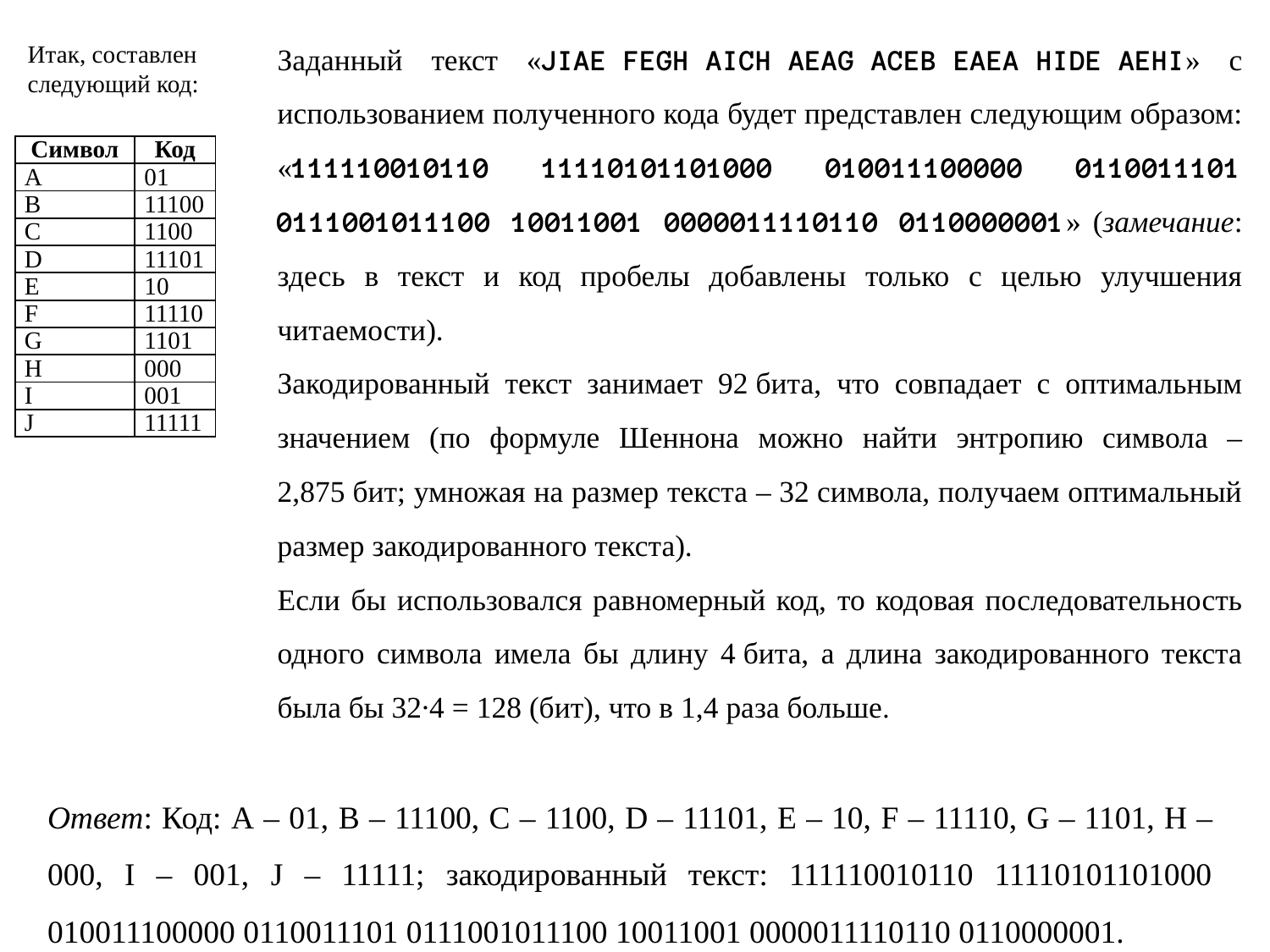

Заданный текст «JIAE FEGH AICH AEAG ACEB EAEA HIDE AEHI» с использованием полученного кода будет представлен следующим образом: «111110010110 11110101101000 010011100000 0110011101 0111001011100 10011001 0000011110110 0110000001» (замечание: здесь в текст и код пробелы добавлены только с целью улучшения читаемости).
Закодированный текст занимает 92 бита, что совпадает с оптимальным значением (по формуле Шеннона можно найти энтропию символа – 2,875 бит; умножая на размер текста – 32 символа, получаем оптимальный размер закодированного текста).
Если бы использовался равномерный код, то кодовая последовательность одного символа имела бы длину 4 бита, а длина закодированного текста была бы 32∙4 = 128 (бит), что в 1,4 раза больше.
Итак, составлен следующий код:
| Символ | Код |
| --- | --- |
| A | 01 |
| B | 11100 |
| C | 1100 |
| D | 11101 |
| E | 10 |
| F | 11110 |
| G | 1101 |
| H | 000 |
| I | 001 |
| J | 11111 |

Ответ: Код: A – 01, B – 11100, C – 1100, D – 11101, E – 10, F – 11110, G – 1101, H – 000, I – 001, J – 11111; закодированный текст: 111110010110 11110101101000 010011100000 0110011101 0111001011100 10011001 0000011110110 0110000001.